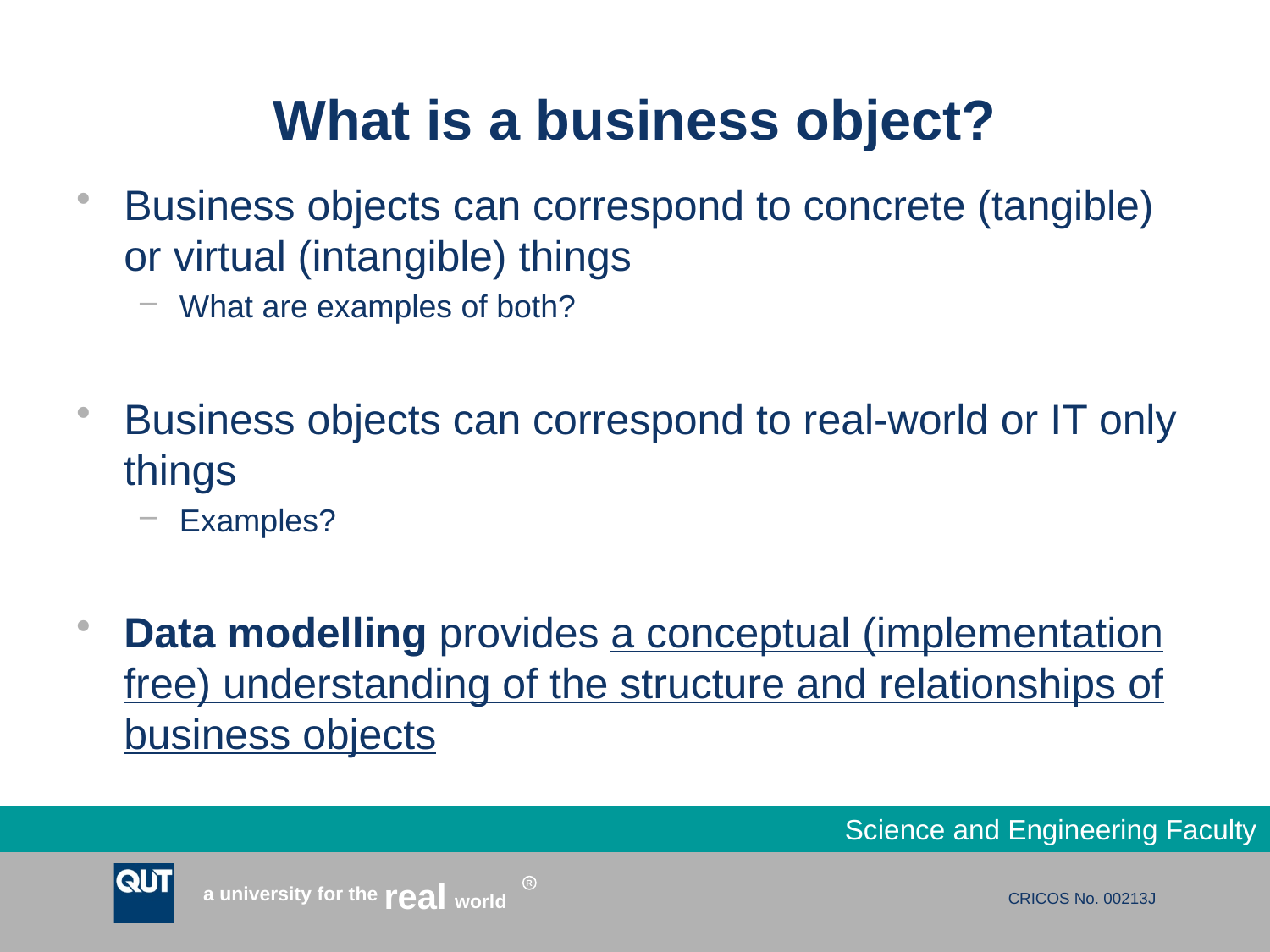

# What is a business object?
Business objects can correspond to concrete (tangible) or virtual (intangible) things
What are examples of both?

Business objects can correspond to real-world or IT only things
Examples?

Data modelling provides a conceptual (implementation free) understanding of the structure and relationships of business objects